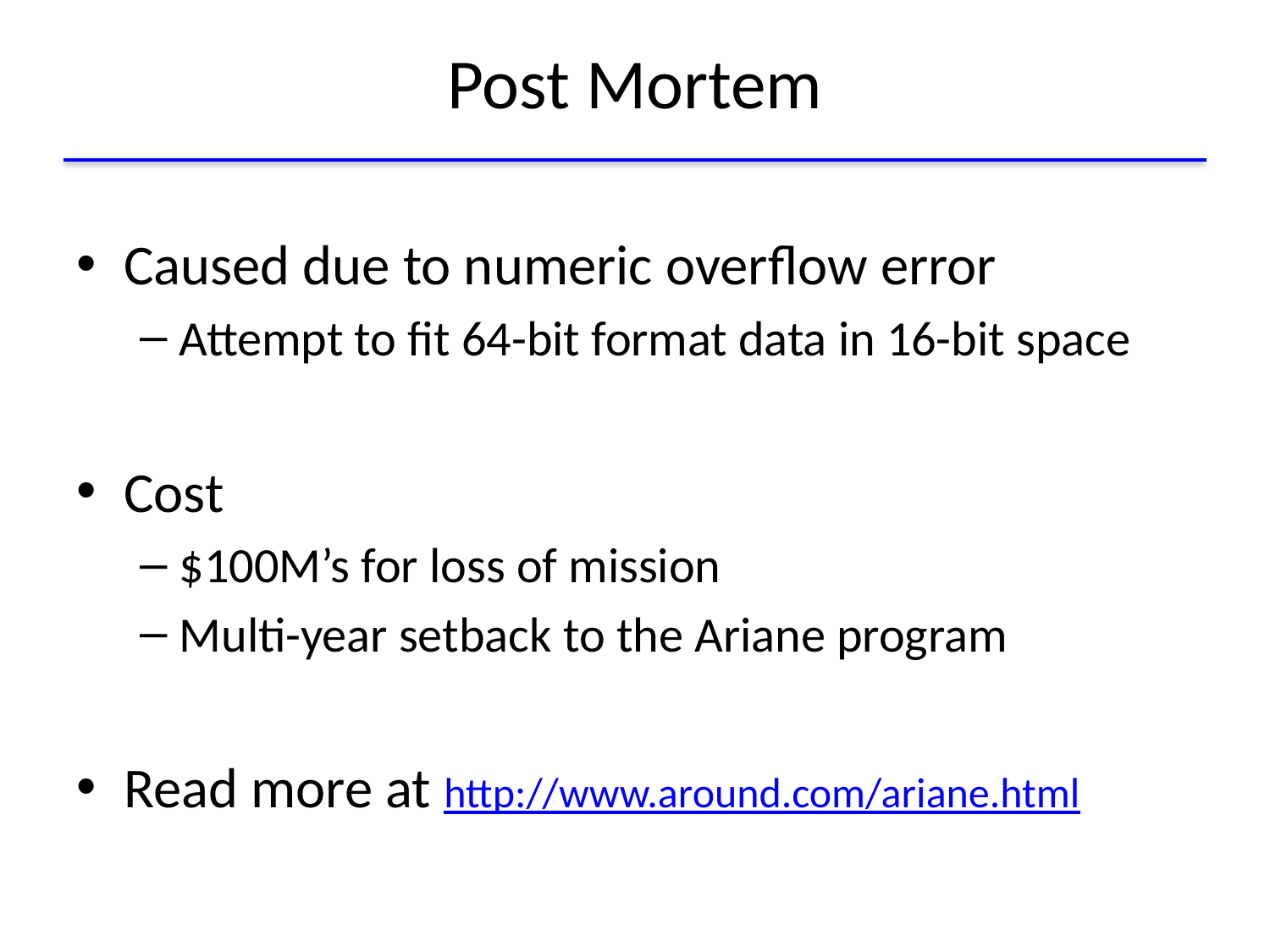

# Post Mortem
Caused due to numeric overflow error
Attempt to fit 64-bit format data in 16-bit space

Cost
$100M’s for loss of mission
Multi-year setback to the Ariane program

Read more at http://www.around.com/ariane.html